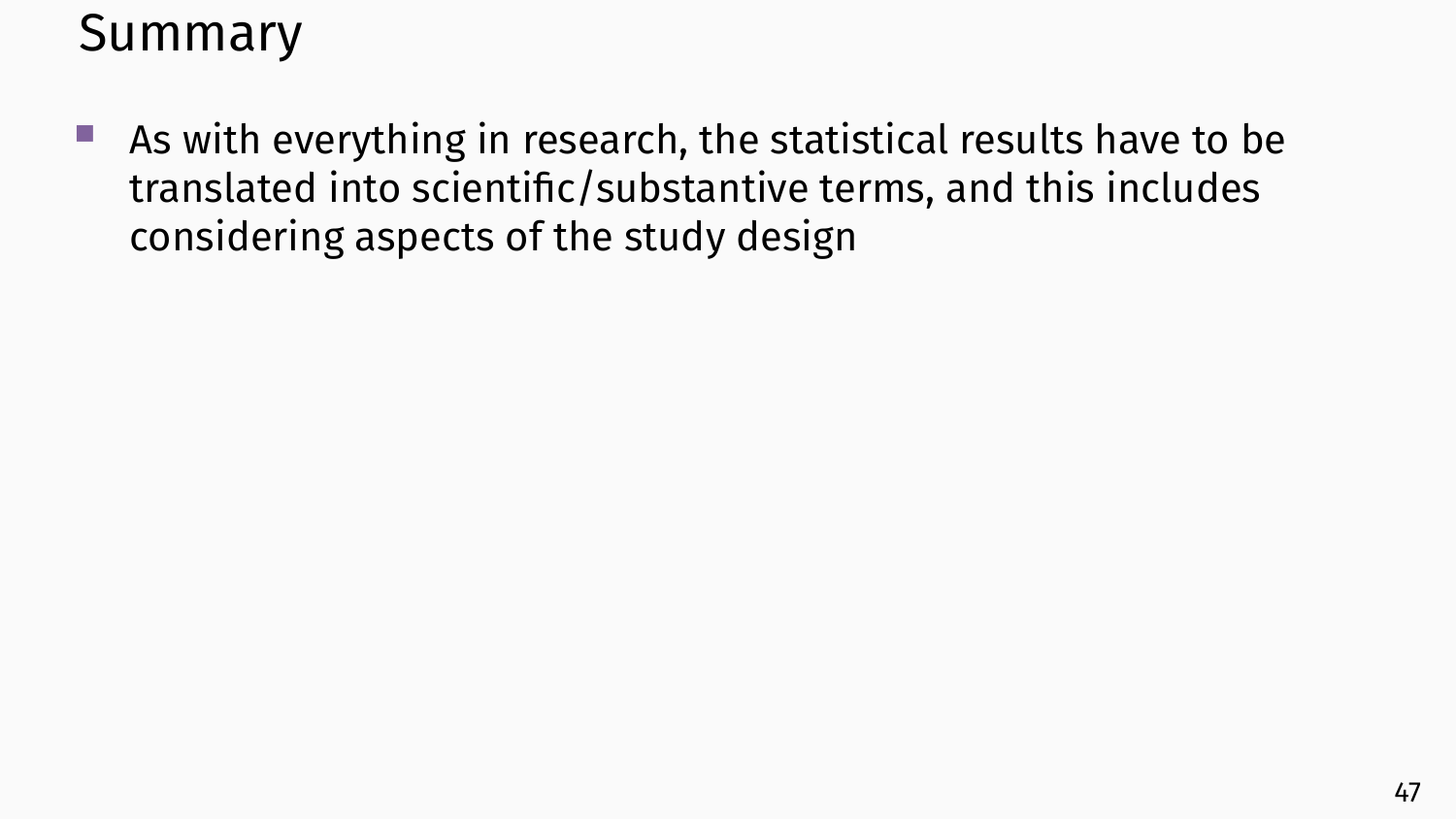

# Summary
As with everything in research, the statistical results have to be translated into scientific/substantive terms, and this includes considering aspects of the study design
47